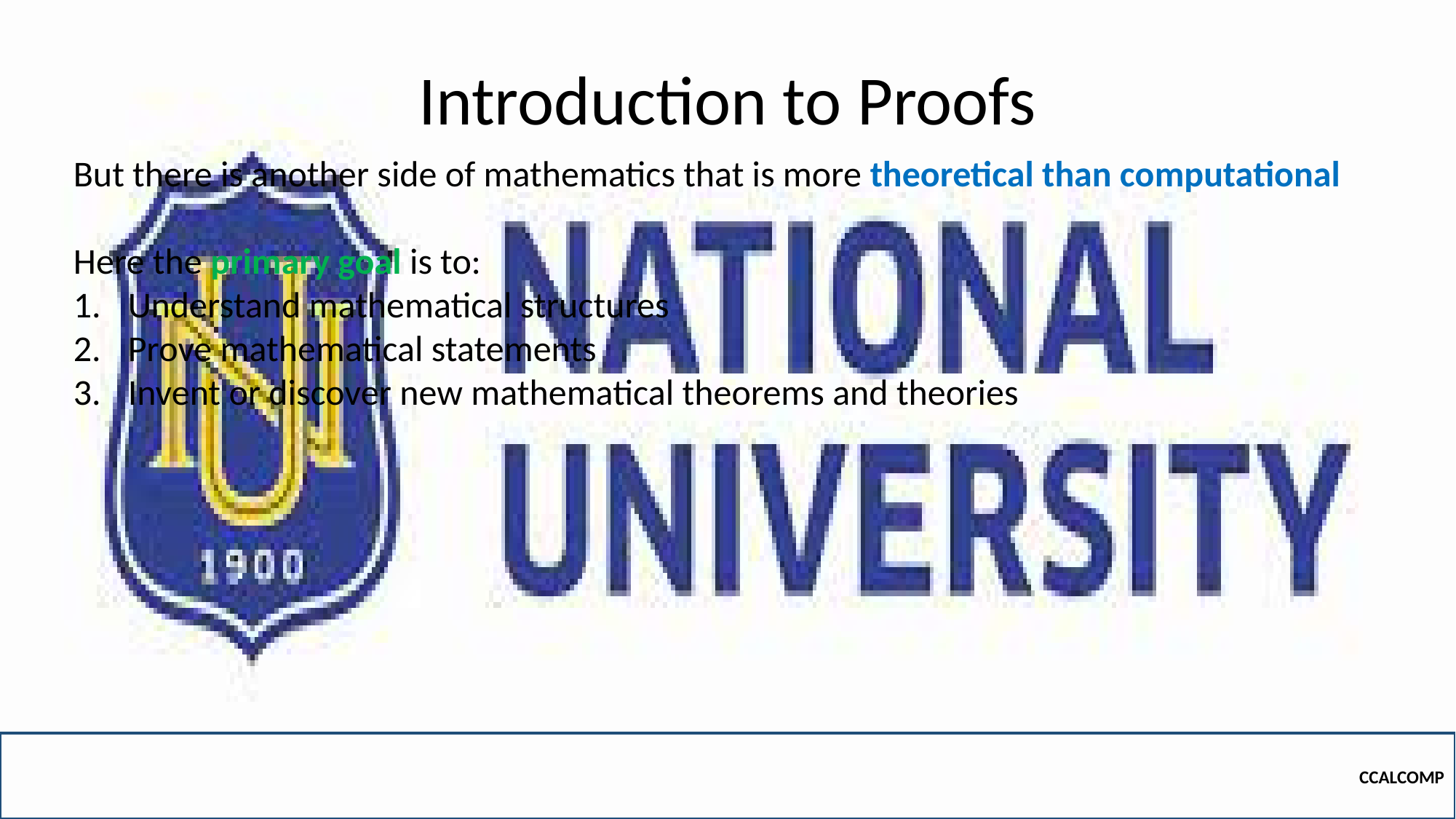

# Introduction to Proofs
But there is another side of mathematics that is more theoretical than computational

Here the primary goal is to:
Understand mathematical structures
Prove mathematical statements
Invent or discover new mathematical theorems and theories
CCALCOMP